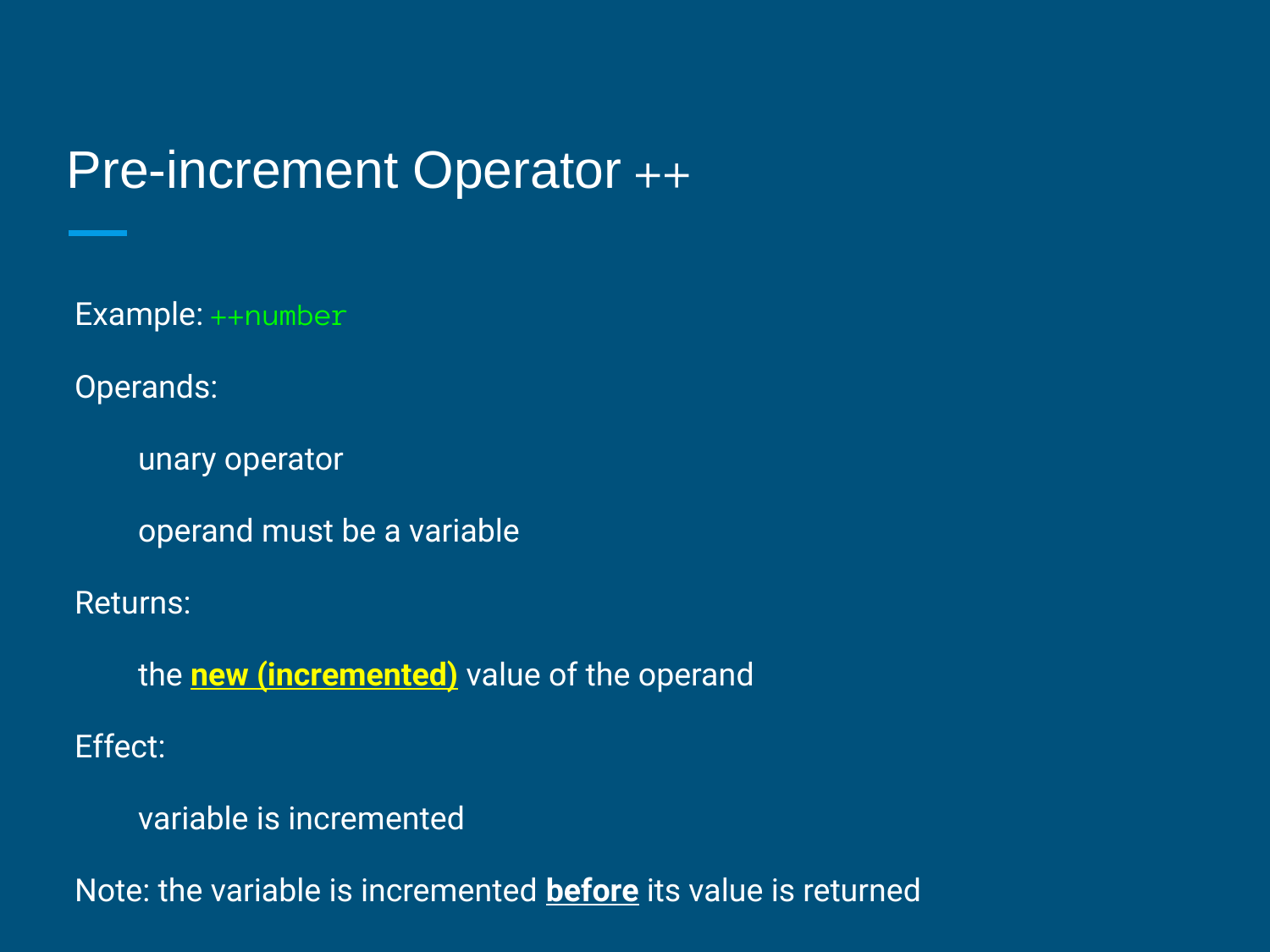

# Pre-increment Operator ++
Example: ++number
Operands:
unary operator
operand must be a variable
Returns:
the new (incremented) value of the operand
Effect:
variable is incremented
Note: the variable is incremented before its value is returned